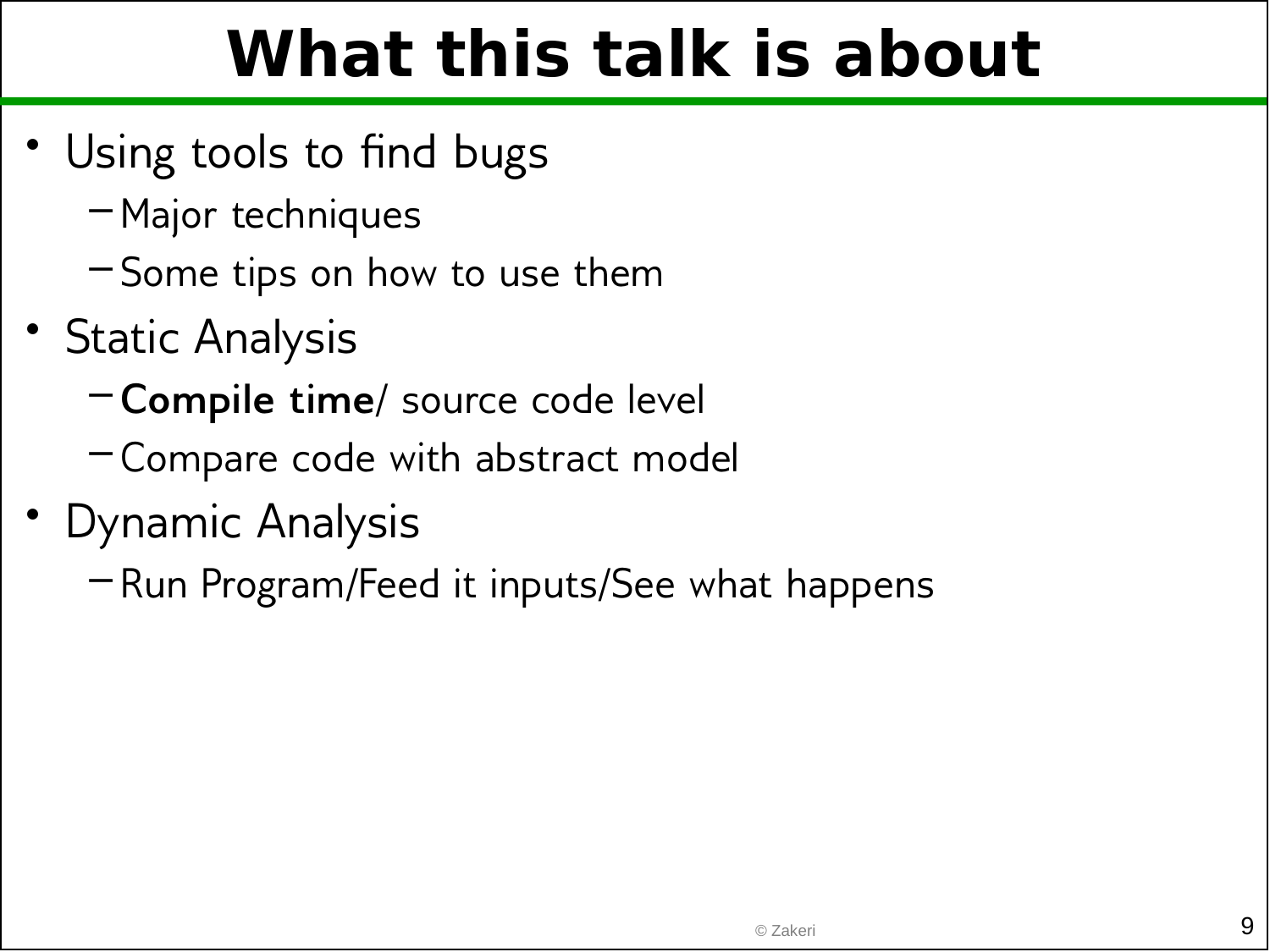

# What this talk is about
Using tools to find bugs
Major techniques
Some tips on how to use them
Static Analysis
Compile time/ source code level
Compare code with abstract model
Dynamic Analysis
Run Program/Feed it inputs/See what happens

9
© Zakeri